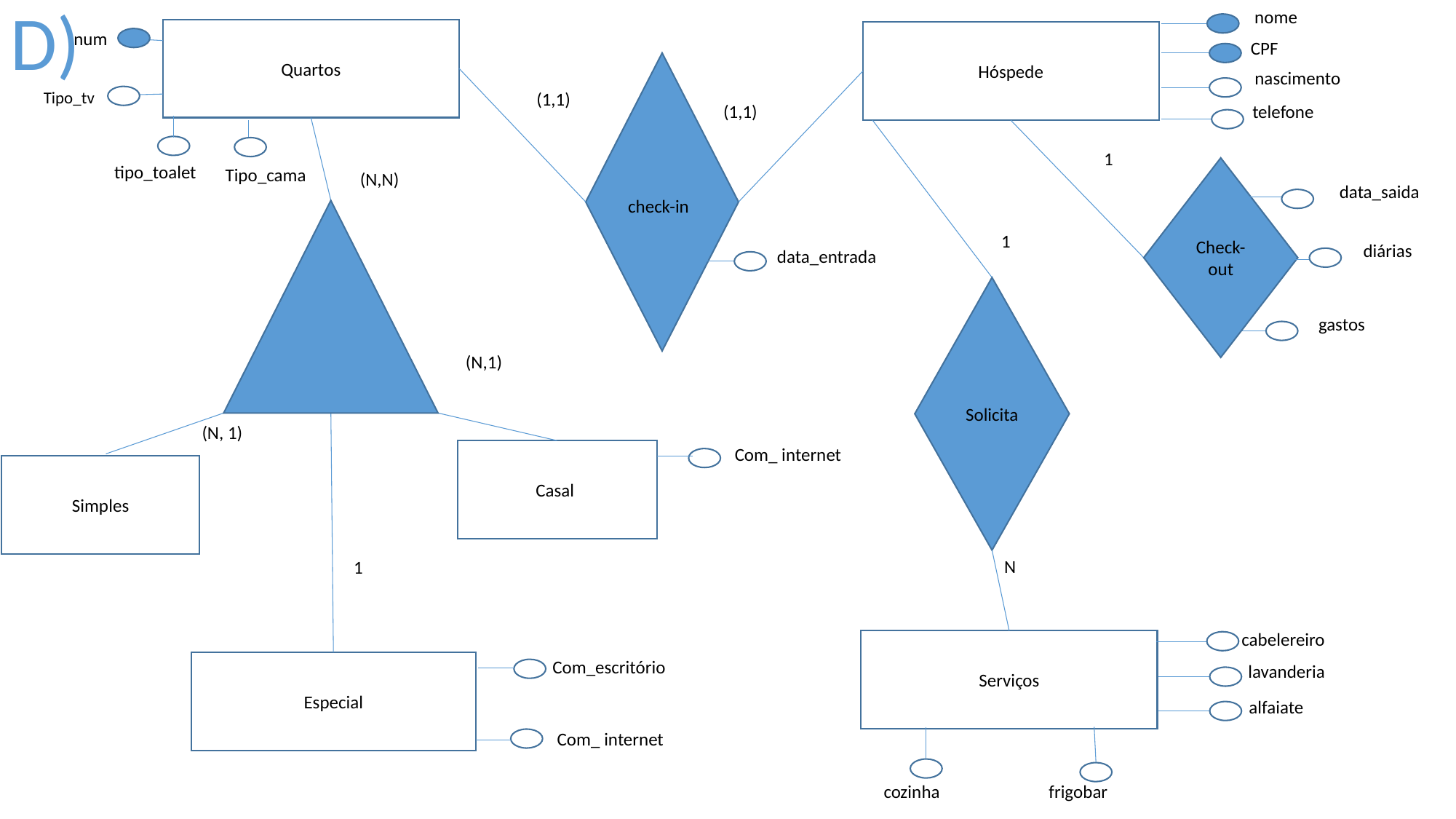

nome
D)

Quartos
num
Hóspede

CPF

nascimento

Tipo_tv
(1,1)

(1,1)
telefone

1
tipo_toalet
Tipo_cama
Check-out
(N,N)
data_saida
check-in

1
diárias
data_entrada

Solicita
gastos

(N,1)
(N, 1)
Com_ internet
Casal

Simples
N
1
cabelereiro
Serviços

Com_escritório
Especial
lavanderia

alfaiate

Com_ internet

cozinha
frigobar